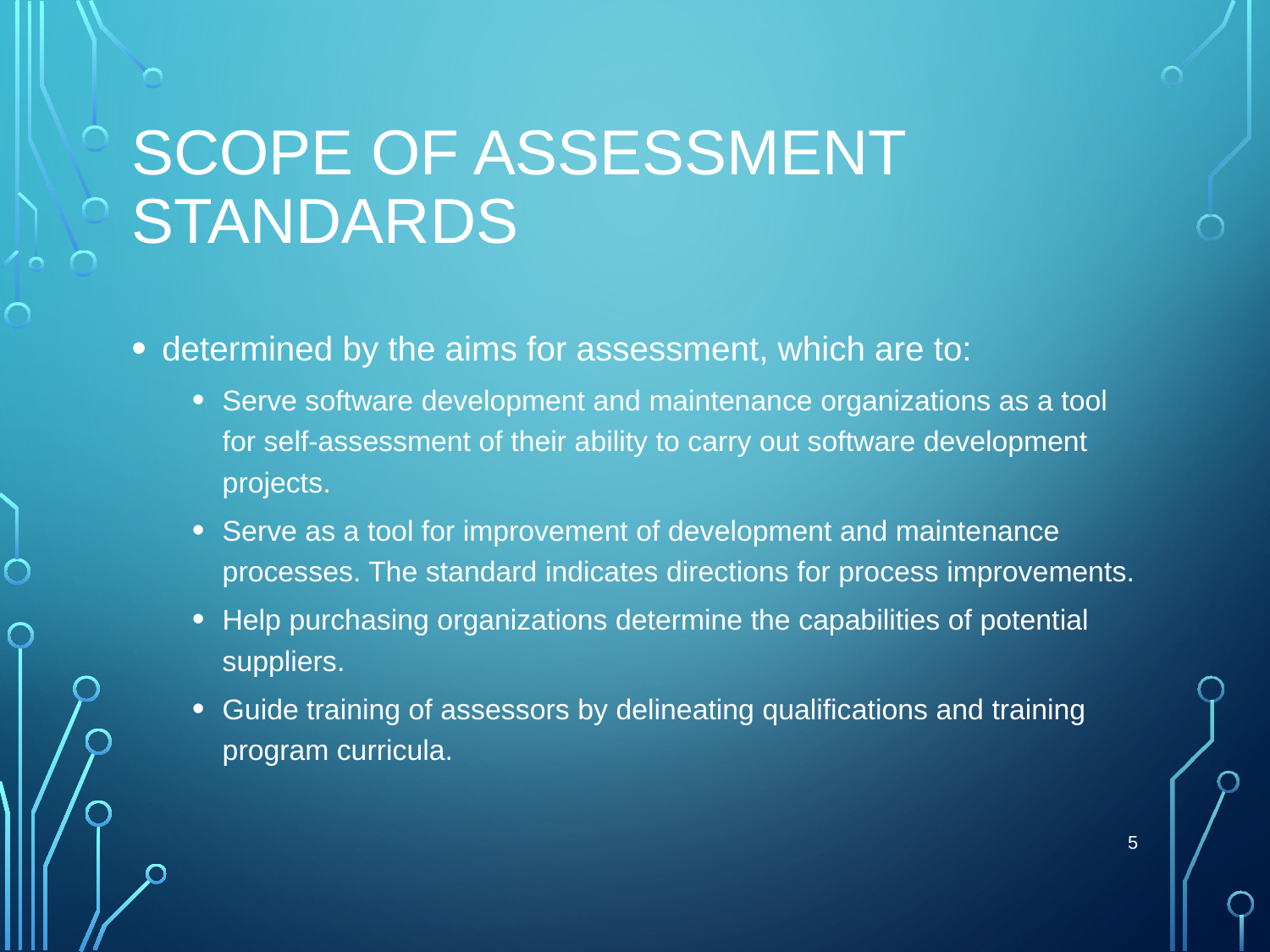

# Scope of Assessment Standards
determined by the aims for assessment, which are to:
Serve software development and maintenance organizations as a tool for self-assessment of their ability to carry out software development projects.
Serve as a tool for improvement of development and maintenance processes. The standard indicates directions for process improvements.
Help purchasing organizations determine the capabilities of potential suppliers.
Guide training of assessors by delineating qualifications and training program curricula.
5